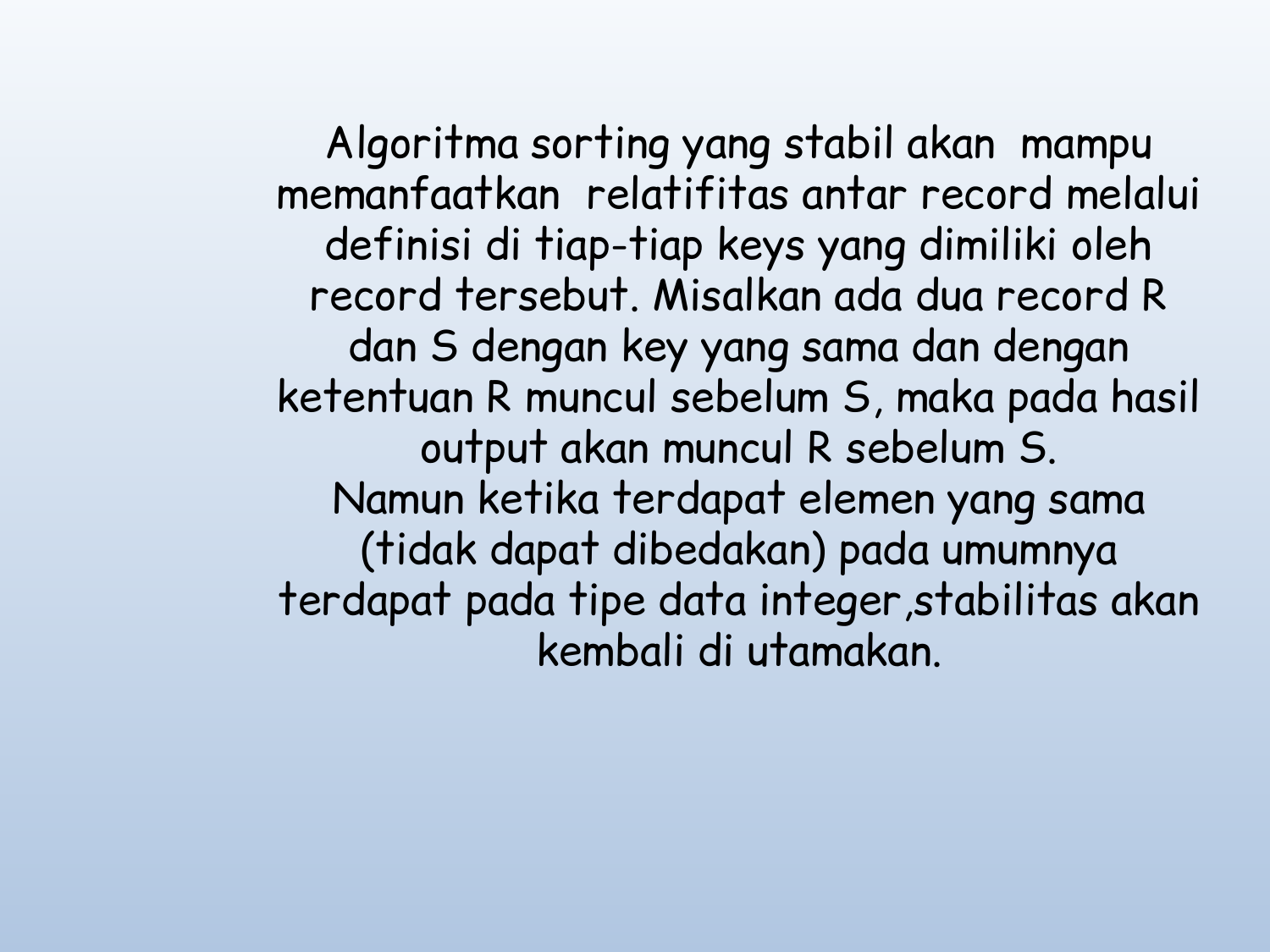

Algoritma sorting yang stabil akan  mampu memanfaatkan  relatifitas antar record melalui definisi di tiap-tiap keys yang dimiliki oleh record tersebut. Misalkan ada dua record R dan S dengan key yang sama dan dengan ketentuan R muncul sebelum S, maka pada hasil output akan muncul R sebelum S.
Namun ketika terdapat elemen yang sama (tidak dapat dibedakan) pada umumnya terdapat pada tipe data integer,stabilitas akan kembali di utamakan.